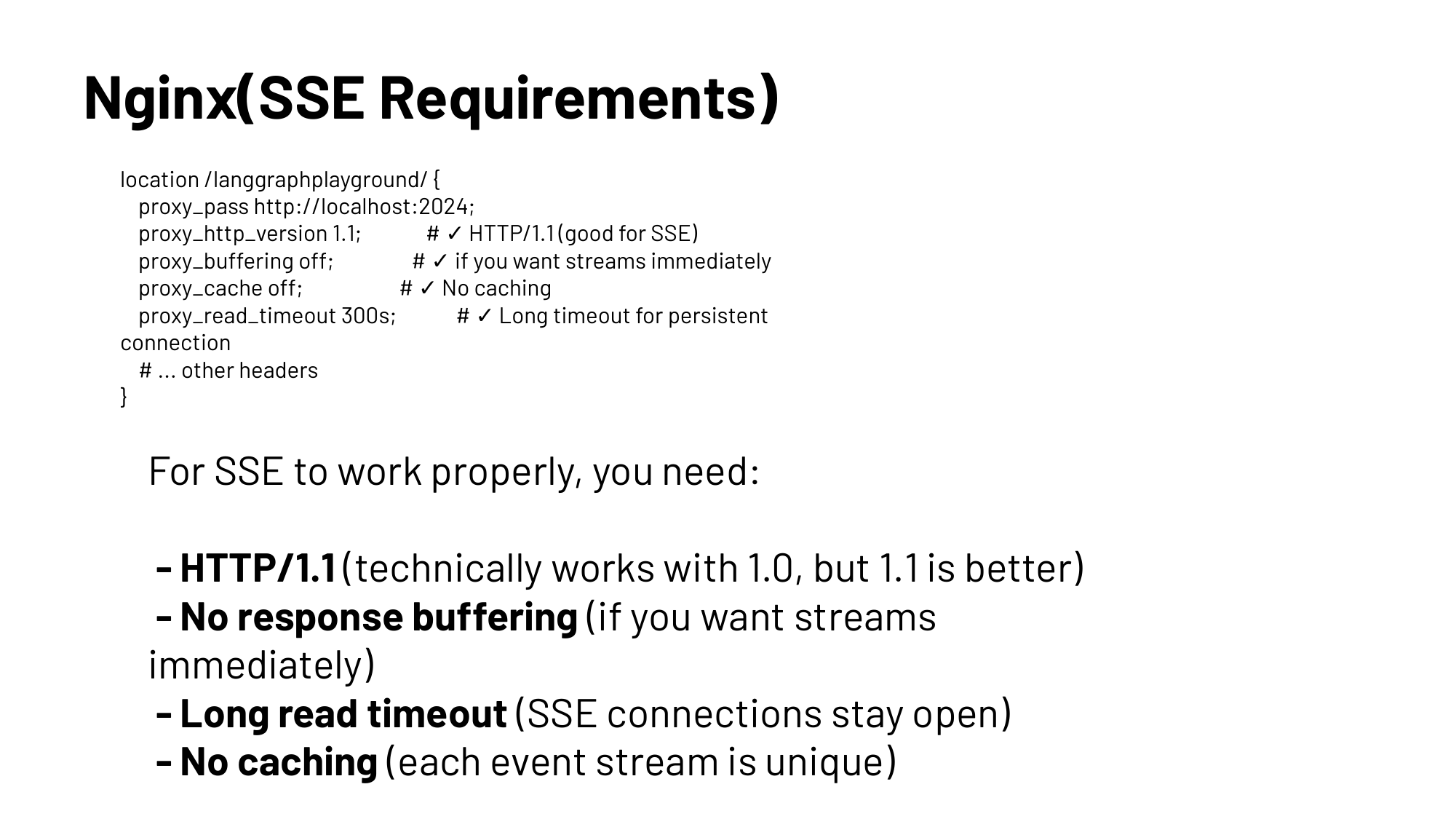

Nginx(SSE Requirements)
location /langgraphplayground/ {
    proxy_pass http://localhost:2024;
    proxy_http_version 1.1;              # ✓ HTTP/1.1 (good for SSE)
    proxy_buffering off;                 # ✓ if you want streams immediately
    proxy_cache off;                     # ✓ No caching
    proxy_read_timeout 300s;             # ✓ Long timeout for persistent connection
    # ... other headers
}

For SSE to work properly, you need:

 - HTTP/1.1 (technically works with 1.0, but 1.1 is better)
 - No response buffering (if you want streams immediately)
 - Long read timeout (SSE connections stay open)
 - No caching (each event stream is unique)